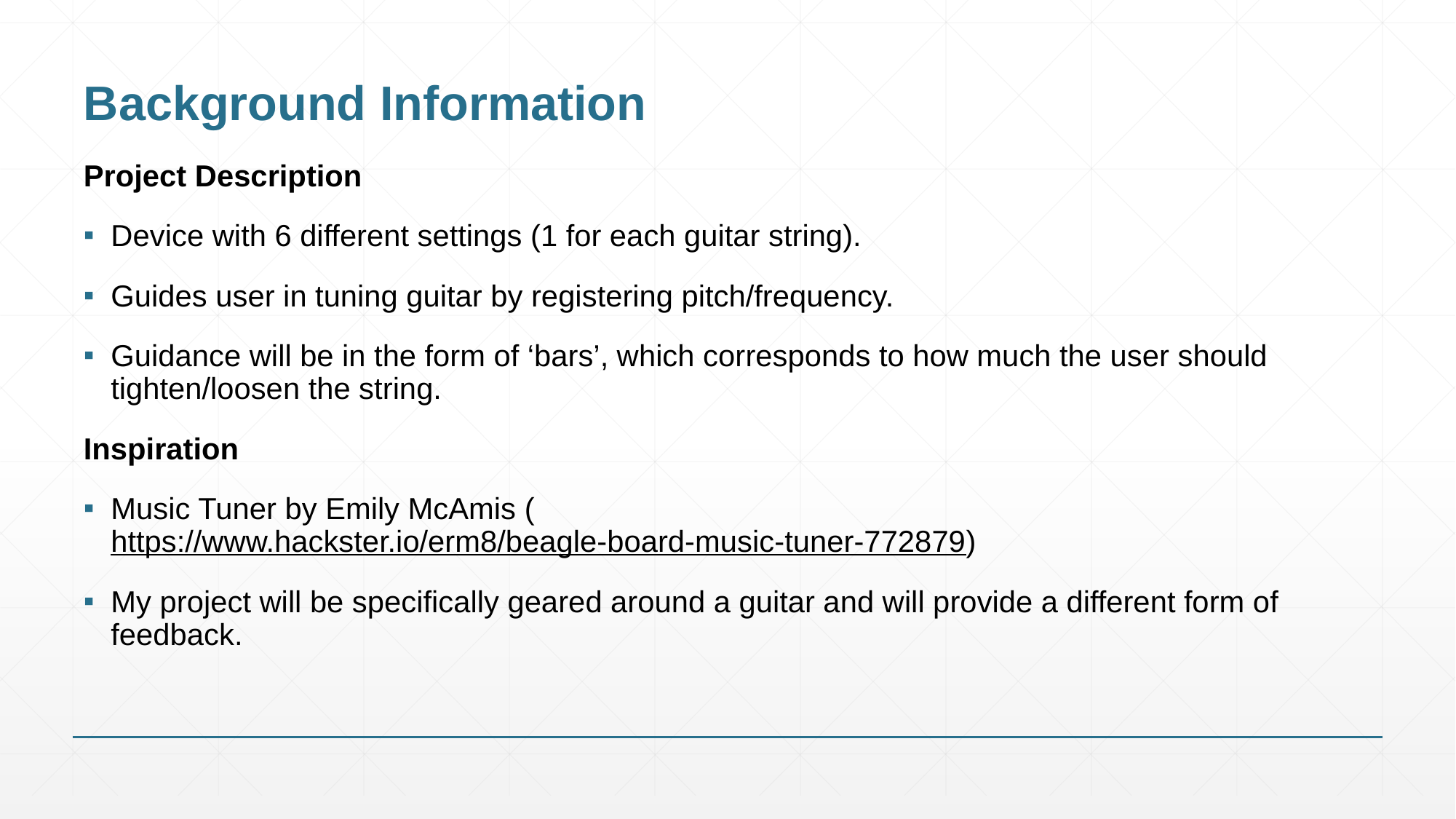

# Background Information
Project Description
Device with 6 different settings (1 for each guitar string).
Guides user in tuning guitar by registering pitch/frequency.
Guidance will be in the form of ‘bars’, which corresponds to how much the user should tighten/loosen the string.
Inspiration
Music Tuner by Emily McAmis (https://www.hackster.io/erm8/beagle-board-music-tuner-772879)
My project will be specifically geared around a guitar and will provide a different form of feedback.